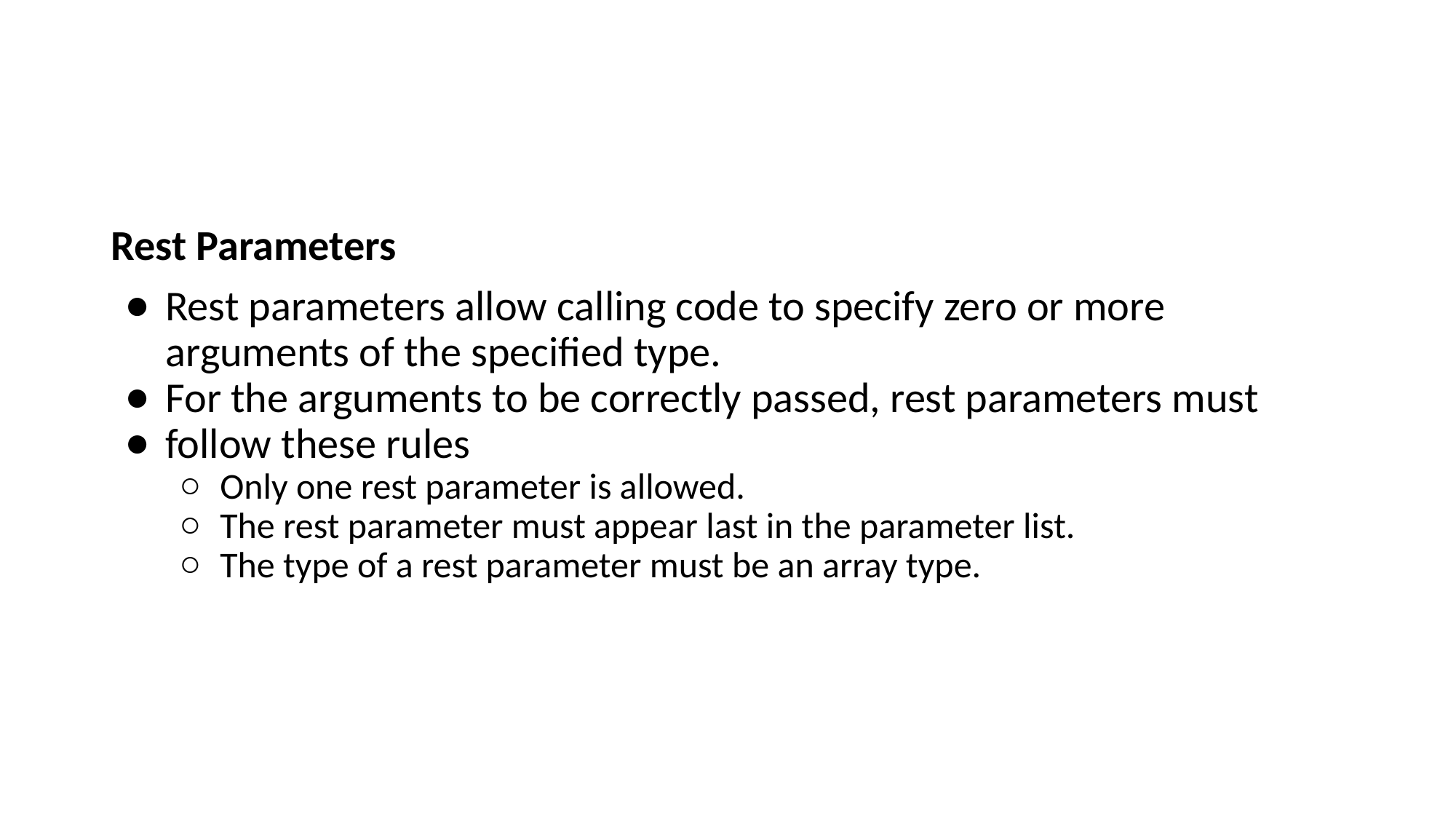

#
Rest Parameters
Rest parameters allow calling code to specify zero or more arguments of the specified type.
For the arguments to be correctly passed, rest parameters must
follow these rules
Only one rest parameter is allowed.
The rest parameter must appear last in the parameter list.
The type of a rest parameter must be an array type.